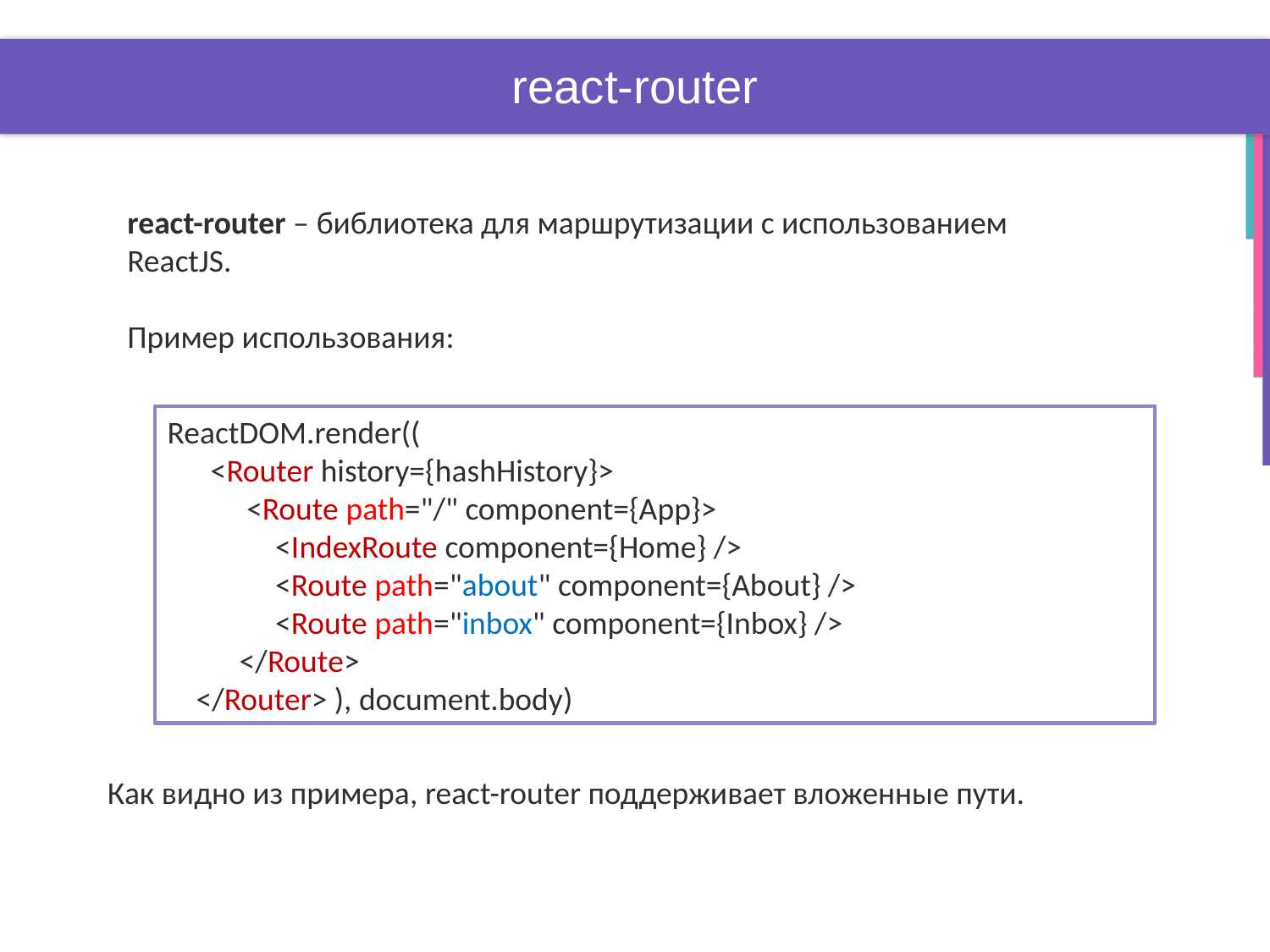

# react-router
react-router – библиотека для маршрутизации с использованием ReactJS.

Пример использования:
ReactDOM.render((
      <Router history={hashHistory}>
           <Route path="/" component={App}>
               <IndexRoute component={Home} />
               <Route path="about" component={About} />
               <Route path="inbox" component={Inbox} />
          </Route>
    </Router> ), document.body)
Как видно из примера, react-router поддерживает вложенные пути.